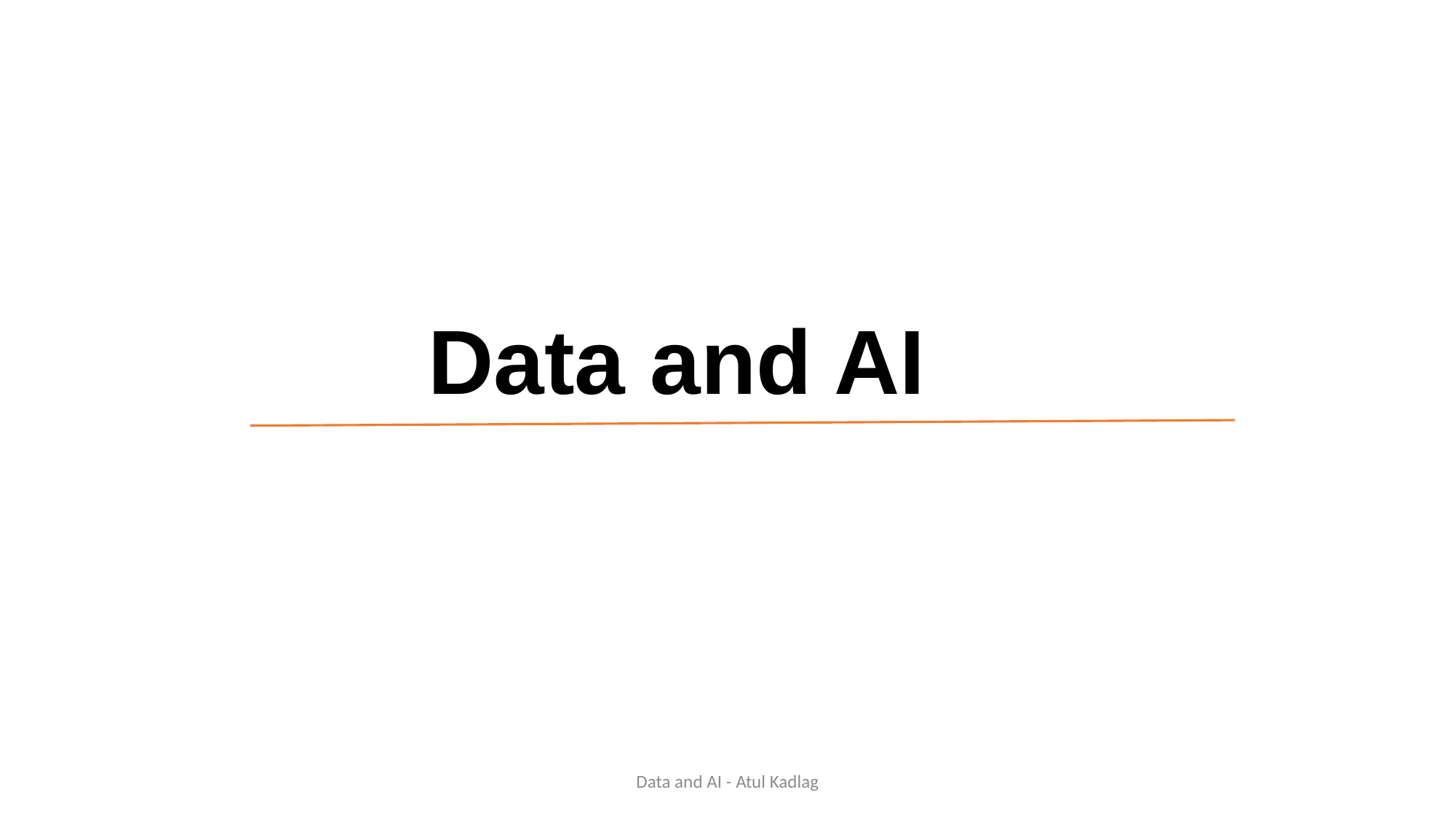

# Data and AI
Data and AI - Atul Kadlag